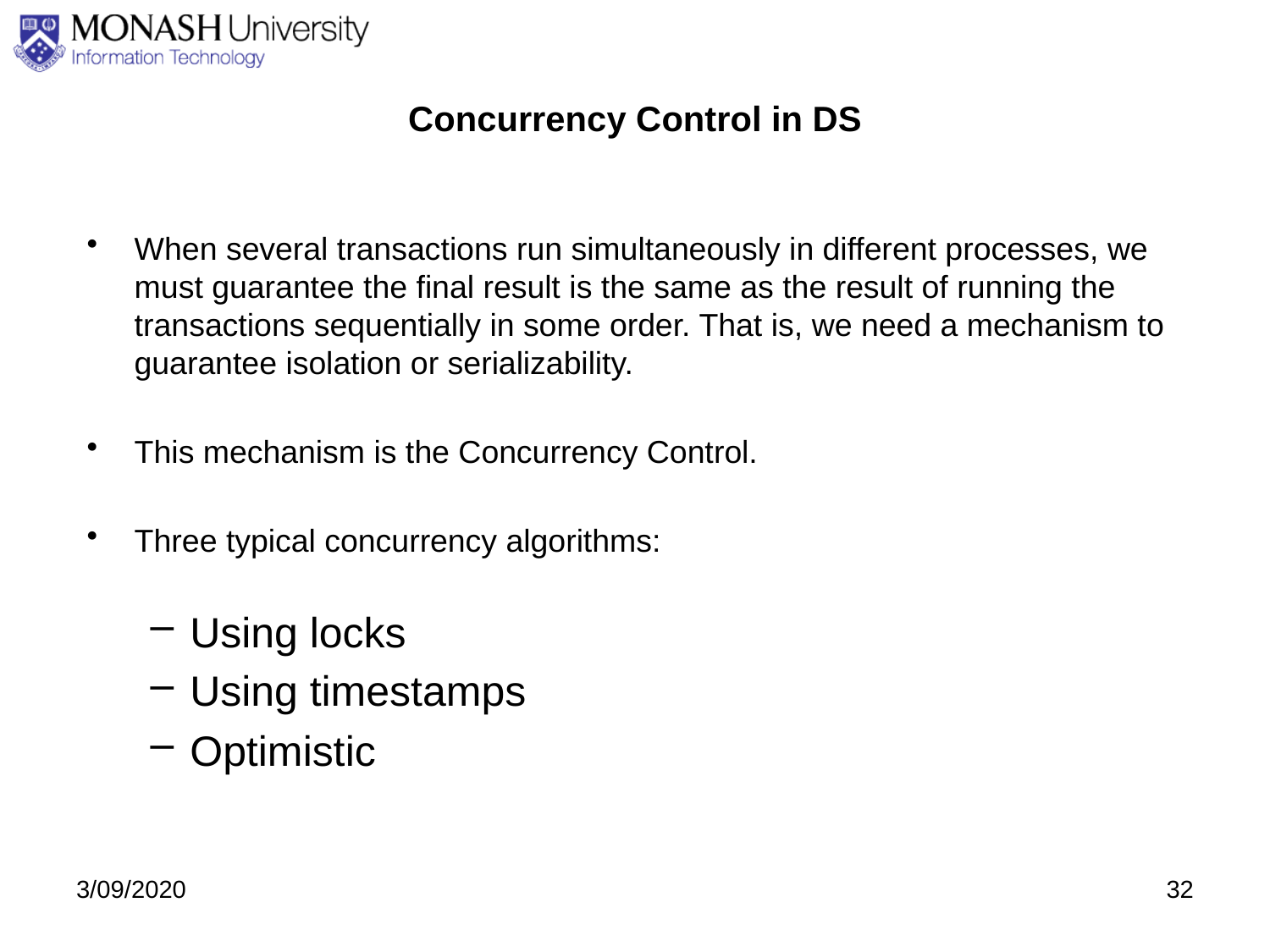

# Concurrency Control in DS
When several transactions run simultaneously in different processes, we must guarantee the final result is the same as the result of running the transactions sequentially in some order. That is, we need a mechanism to guarantee isolation or serializability.

This mechanism is the Concurrency Control.

Three typical concurrency algorithms:
Using locks
Using timestamps
Optimistic
3/09/2020
32